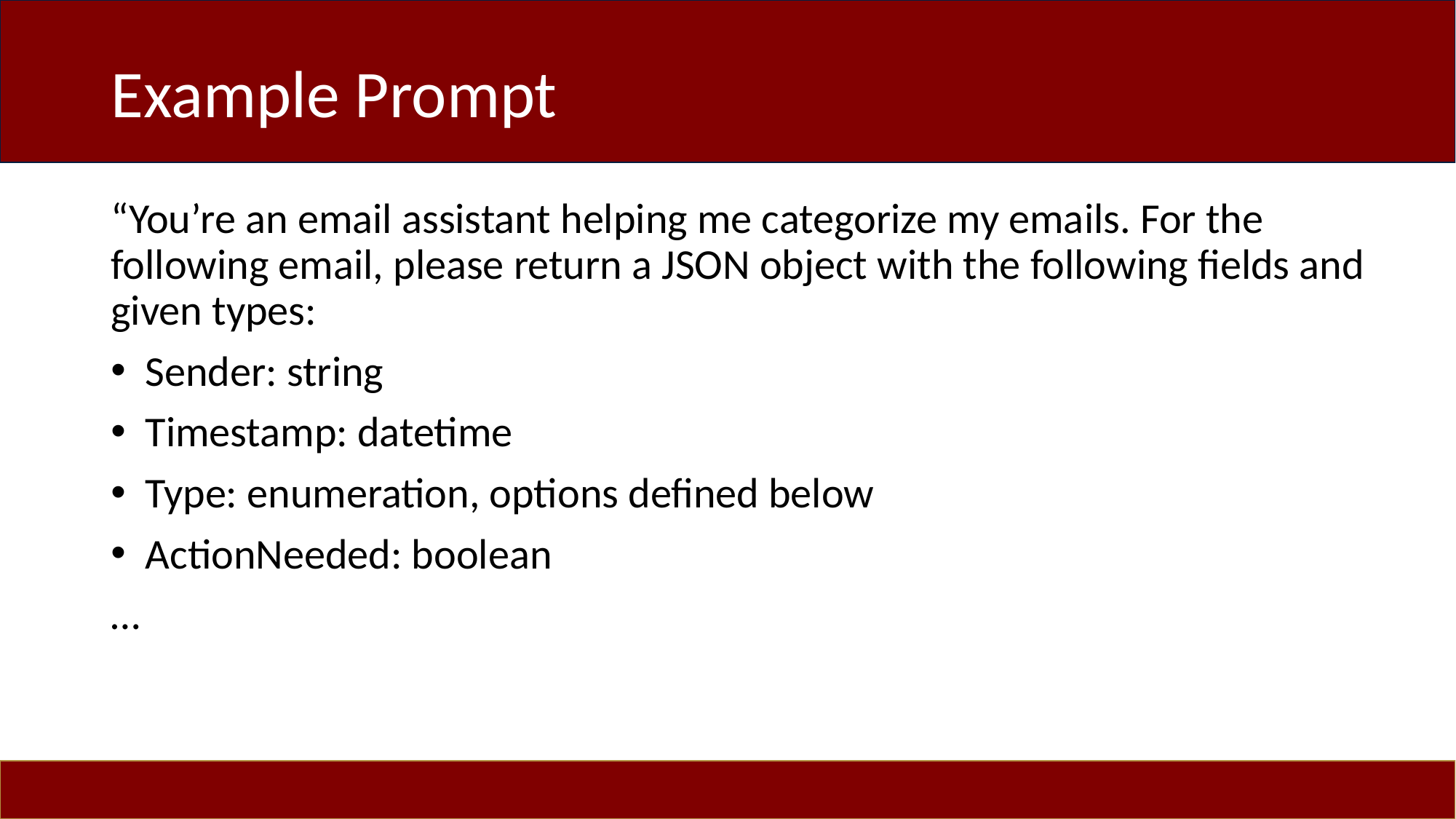

# Example Prompt
“You’re an email assistant helping me categorize my emails. For the following email, please return a JSON object with the following fields and given types:
Sender: string
Timestamp: datetime
Type: enumeration, options defined below
ActionNeeded: boolean
…